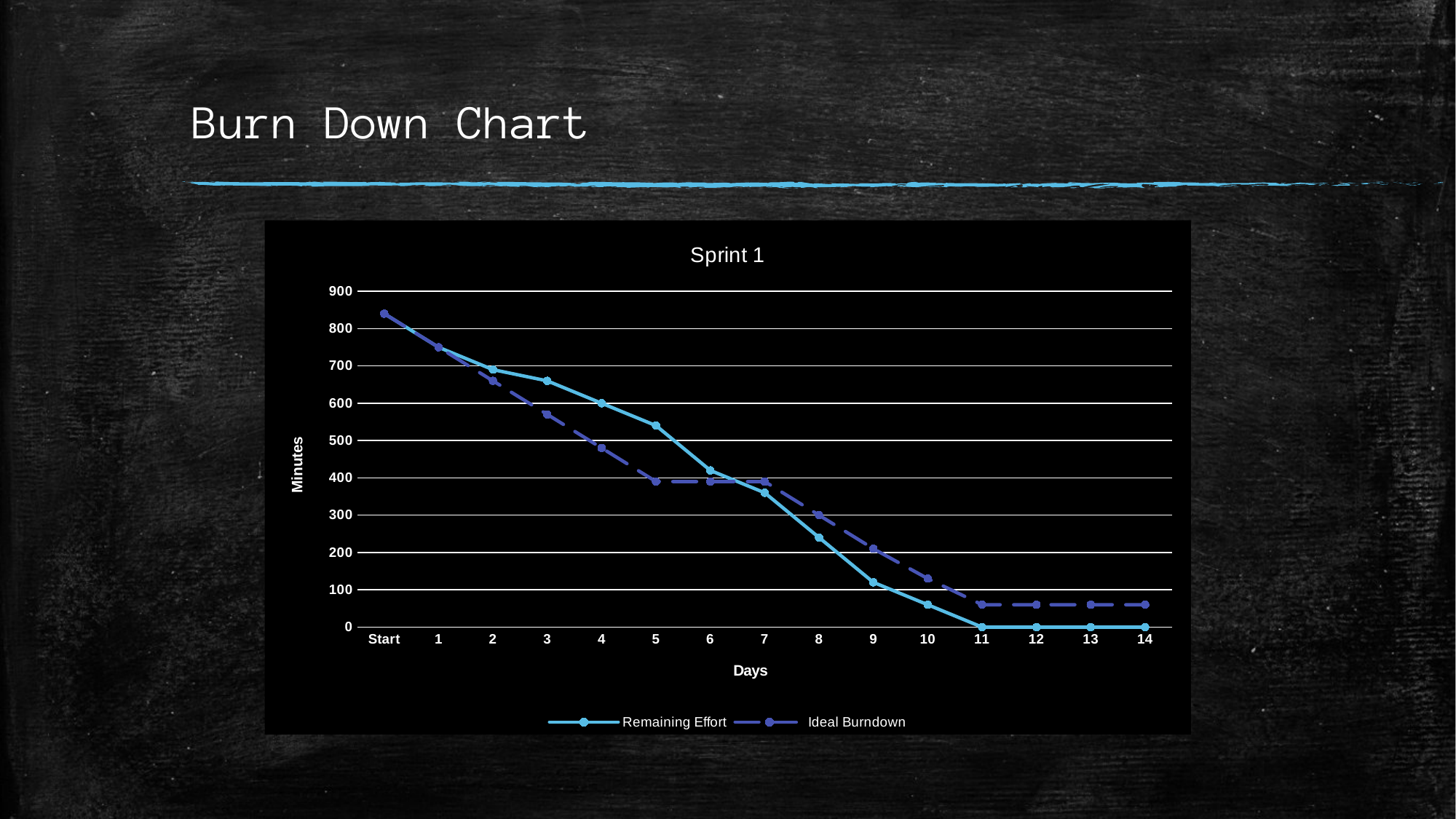

# Burn Down Chart

### Chart: Sprint 1

| Category | Remaining Effort | Ideal Burndown |
|---|---|---|
| Start | 840.0 | 840.0 |
| 1 | 750.0 | 750.0 |
| 2 | 690.0 | 660.0 |
| 3 | 660.0 | 570.0 |
| 4 | 600.0 | 480.0 |
| 5 | 540.0 | 390.0 |
| 6 | 420.0 | 390.0 |
| 7 | 360.0 | 390.0 |
| 8 | 240.0 | 300.0 |
| 9 | 120.0 | 210.0 |
| 10 | 60.0 | 130.0 |
| 11 | 0.0 | 60.0 |
| 12 | 0.0 | 60.0 |
| 13 | 0.0 | 60.0 |
| 14 | 0.0 | 60.0 |